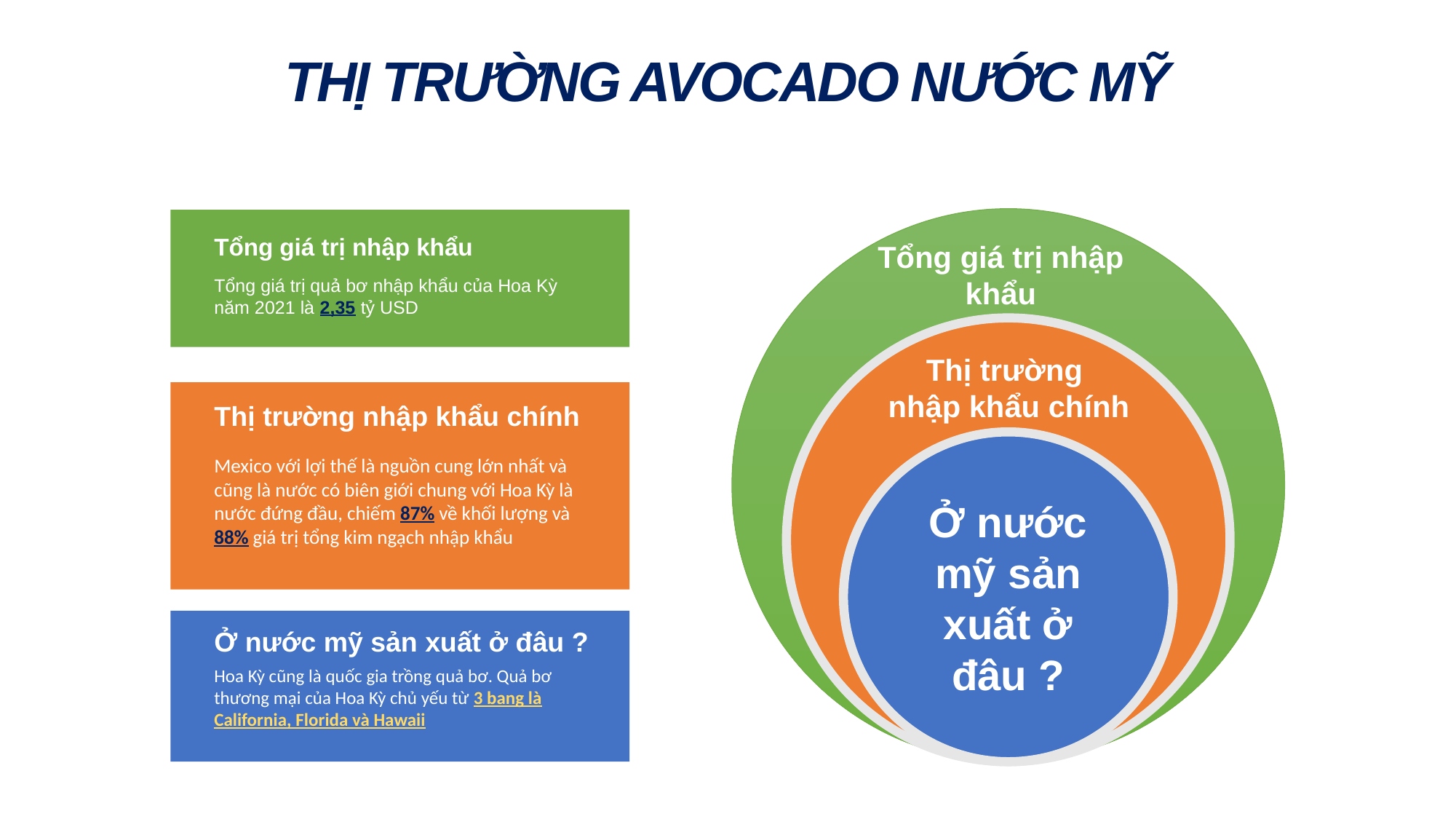

THỊ TRƯỜNG AVOCADO NƯỚC MỸ

Tổng giá trị nhập khẩu
Tổng giá trị nhập khẩu
Tổng giá trị quả bơ nhập khẩu của Hoa Kỳ năm 2021 là 2,35 tỷ USD

Thị trường
nhập khẩu chính

Thị trường nhập khẩu chính

Mexico với lợi thế là nguồn cung lớn nhất và cũng là nước có biên giới chung với Hoa Kỳ là nước đứng đầu, chiếm 87% về khối lượng và 88% giá trị tổng kim ngạch nhập khẩu
Ở nước mỹ sản xuất ở đâu ?

Ở nước mỹ sản xuất ở đâu ?
Hoa Kỳ cũng là quốc gia trồng quả bơ. Quả bơ thương mại của Hoa Kỳ chủ yếu từ 3 bang là California, Florida và Hawaii